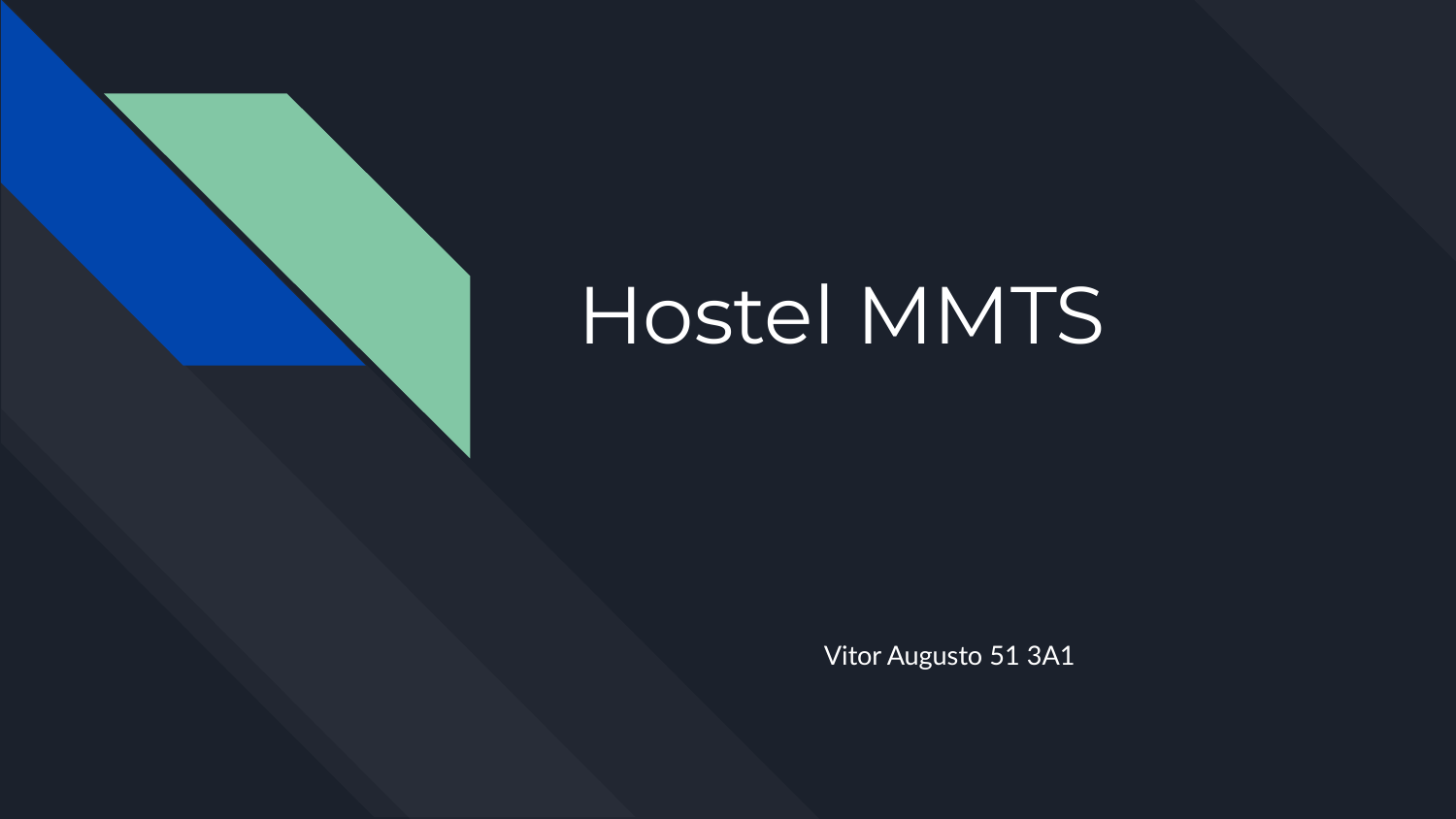

# Hostel MMTS
Vitor Augusto 51 3A1